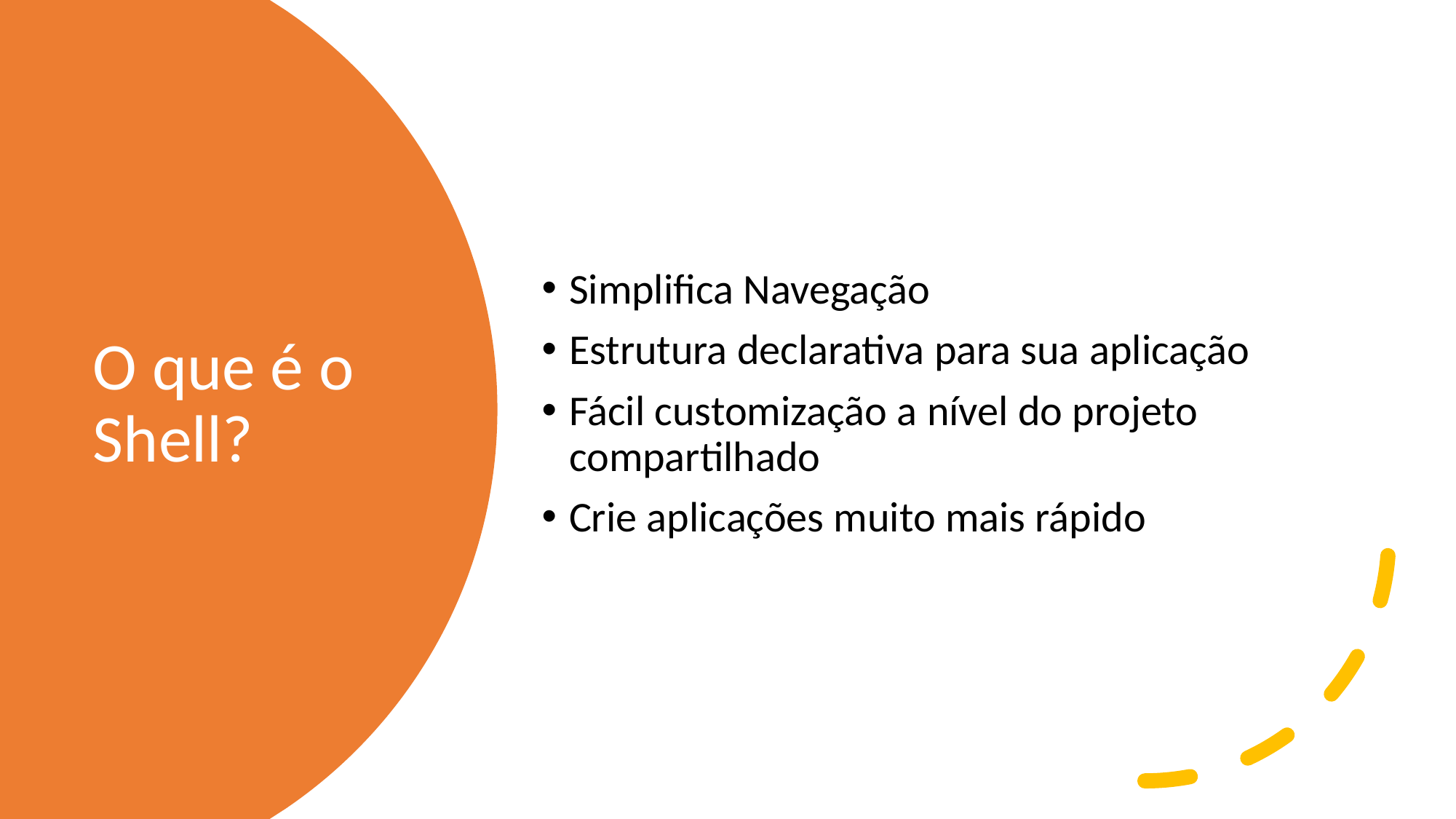

Simplifica Navegação
Estrutura declarativa para sua aplicação
Fácil customização a nível do projeto compartilhado
Crie aplicações muito mais rápido
# O que é o Shell?